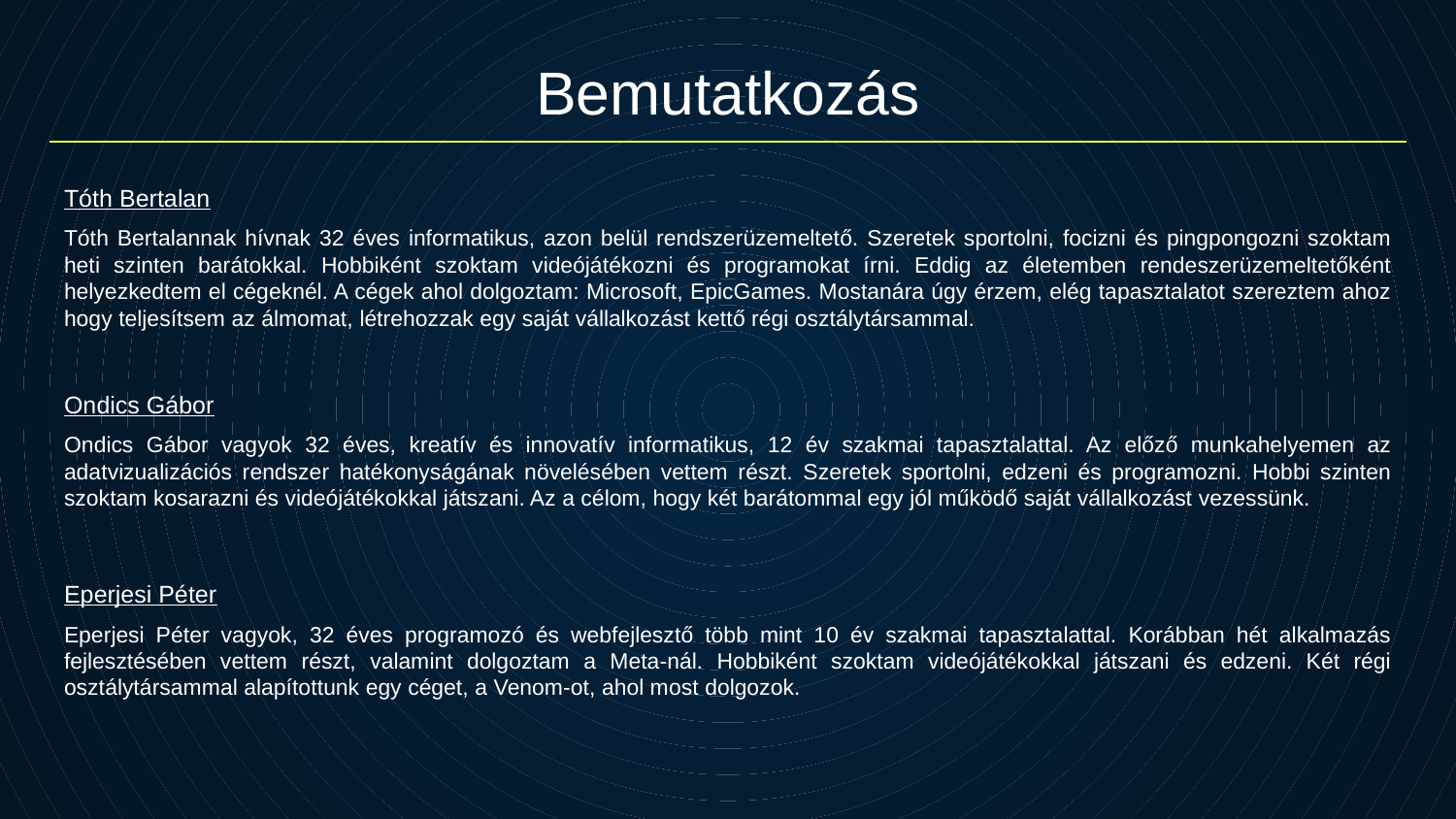

Bemutatkozás
Tóth Bertalan
Tóth Bertalannak hívnak 32 éves informatikus, azon belül rendszerüzemeltető. Szeretek sportolni, focizni és pingpongozni szoktam heti szinten barátokkal. Hobbiként szoktam videójátékozni és programokat írni. Eddig az életemben rendeszerüzemeltetőként helyezkedtem el cégeknél. A cégek ahol dolgoztam: Microsoft, EpicGames. Mostanára úgy érzem, elég tapasztalatot szereztem ahoz hogy teljesítsem az álmomat, létrehozzak egy saját vállalkozást kettő régi osztálytársammal.
Ondics Gábor
Ondics Gábor vagyok 32 éves, kreatív és innovatív informatikus, 12 év szakmai tapasztalattal. Az előző munkahelyemen az adatvizualizációs rendszer hatékonyságának növelésében vettem részt. Szeretek sportolni, edzeni és programozni. Hobbi szinten szoktam kosarazni és videójátékokkal játszani. Az a célom, hogy két barátommal egy jól működő saját vállalkozást vezessünk.

Eperjesi Péter
Eperjesi Péter vagyok, 32 éves programozó és webfejlesztő több mint 10 év szakmai tapasztalattal. Korábban hét alkalmazás fejlesztésében vettem részt, valamint dolgoztam a Meta-nál. Hobbiként szoktam videójátékokkal játszani és edzeni. Két régi osztálytársammal alapítottunk egy céget, a Venom-ot, ahol most dolgozok.